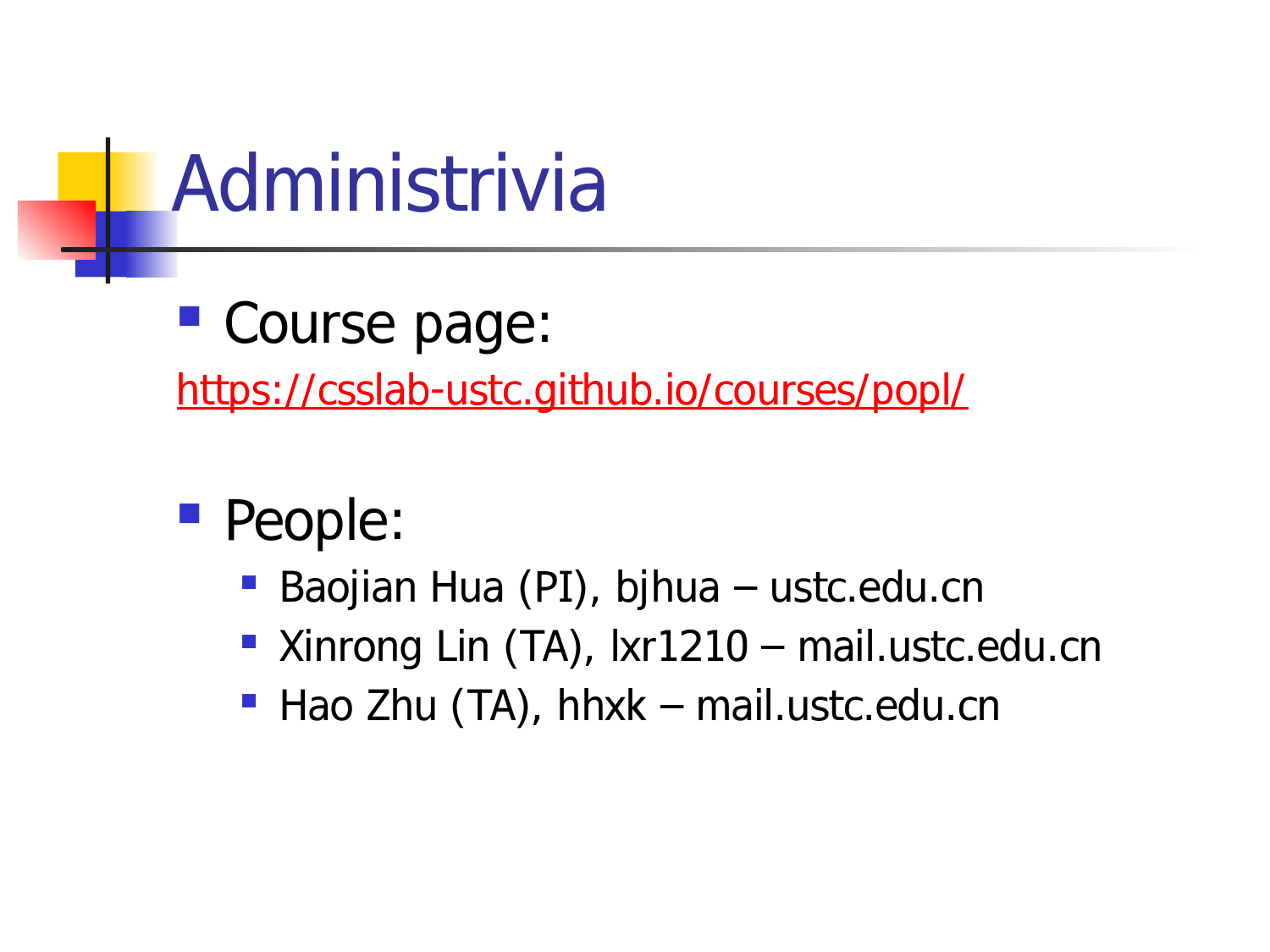

# Administrivia
Course page:
https://csslab-ustc.github.io/courses/popl/

People:
Baojian Hua (PI), bjhua – ustc.edu.cn
Xinrong Lin (TA), lxr1210 – mail.ustc.edu.cn
Hao Zhu (TA), hhxk – mail.ustc.edu.cn